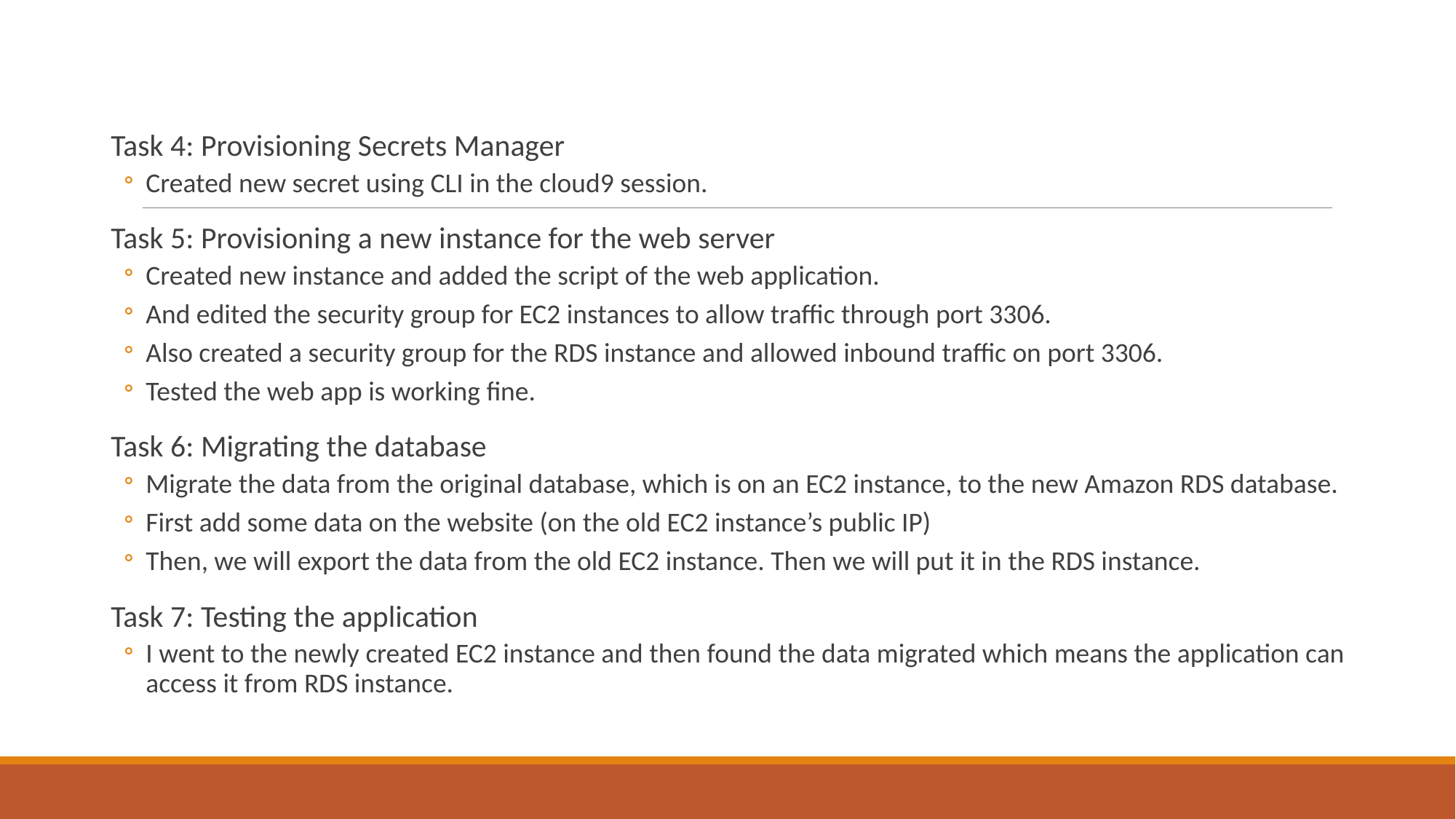

Task 4: Provisioning Secrets Manager
Created new secret using CLI in the cloud9 session.
Task 5: Provisioning a new instance for the web server
Created new instance and added the script of the web application.
And edited the security group for EC2 instances to allow traffic through port 3306.
Also created a security group for the RDS instance and allowed inbound traffic on port 3306.
Tested the web app is working fine.
Task 6: Migrating the database
Migrate the data from the original database, which is on an EC2 instance, to the new Amazon RDS database.
First add some data on the website (on the old EC2 instance’s public IP)
Then, we will export the data from the old EC2 instance. Then we will put it in the RDS instance.
Task 7: Testing the application
I went to the newly created EC2 instance and then found the data migrated which means the application can access it from RDS instance.